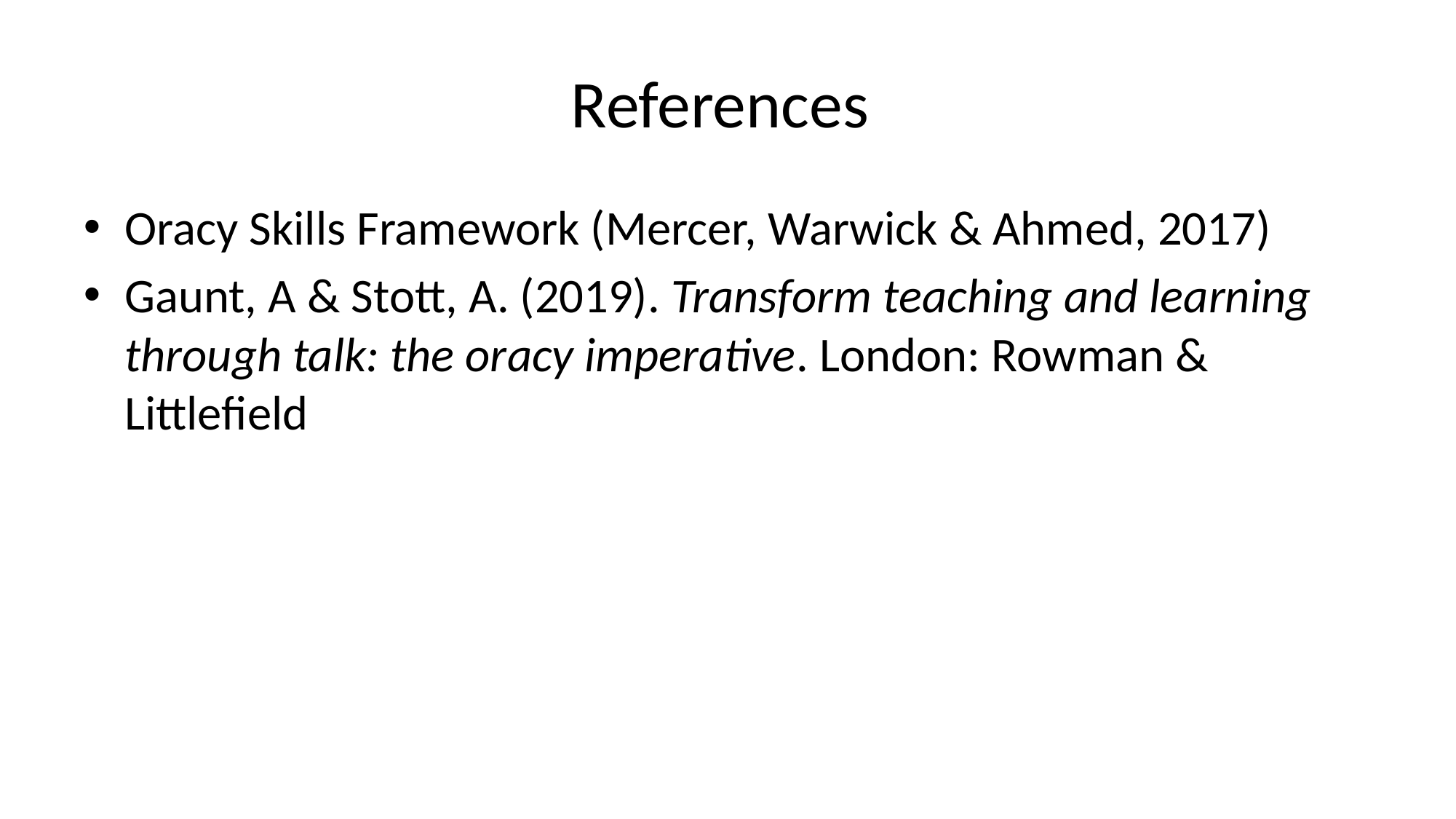

# References
Oracy Skills Framework (Mercer, Warwick & Ahmed, 2017)
Gaunt, A & Stott, A. (2019). Transform teaching and learning through talk: the oracy imperative. London: Rowman & Littlefield